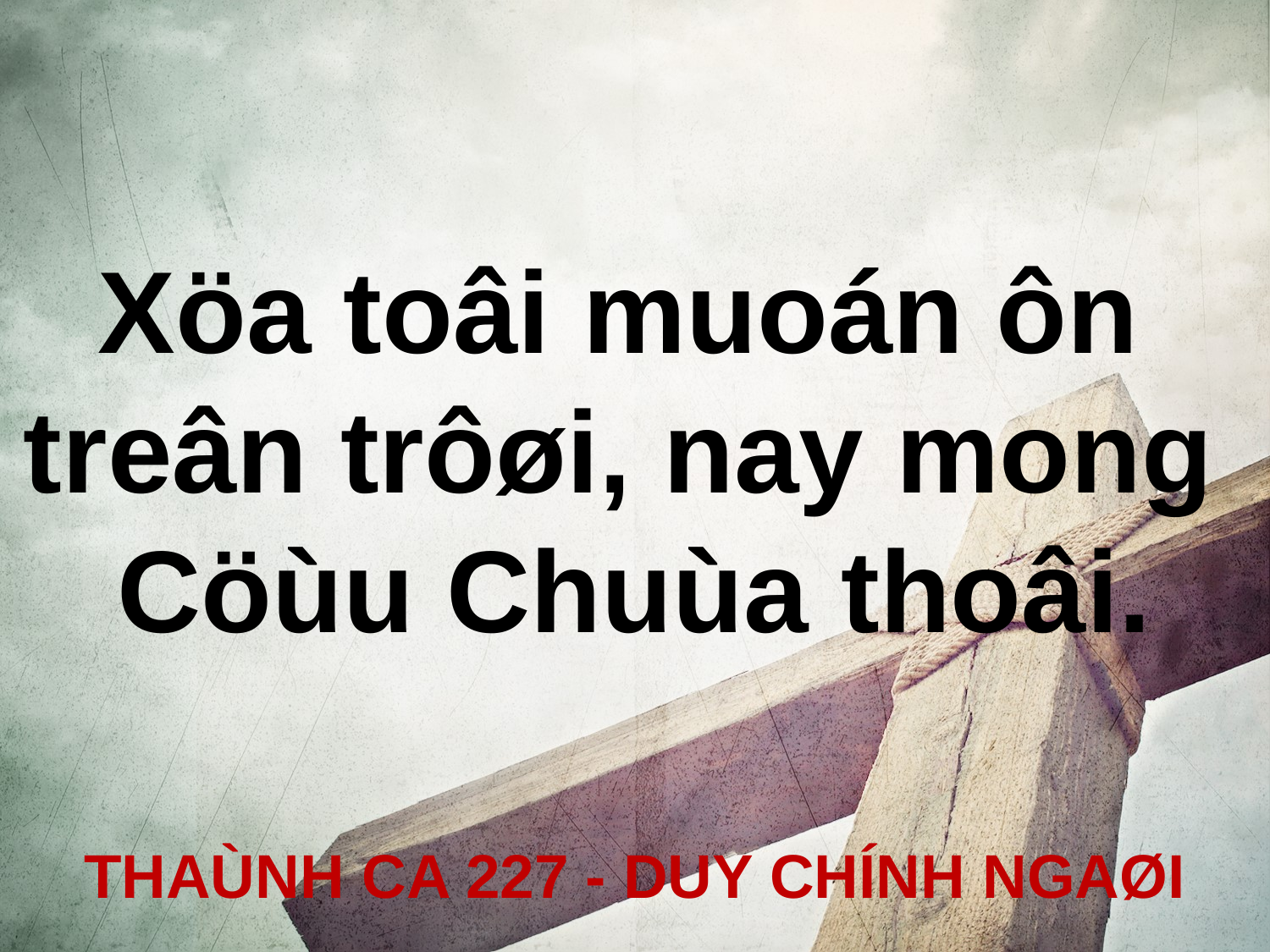

Xöa toâi muoán ôn
treân trôøi, nay mong
Cöùu Chuùa thoâi.
THAÙNH CA 227 - DUY CHÍNH NGAØI